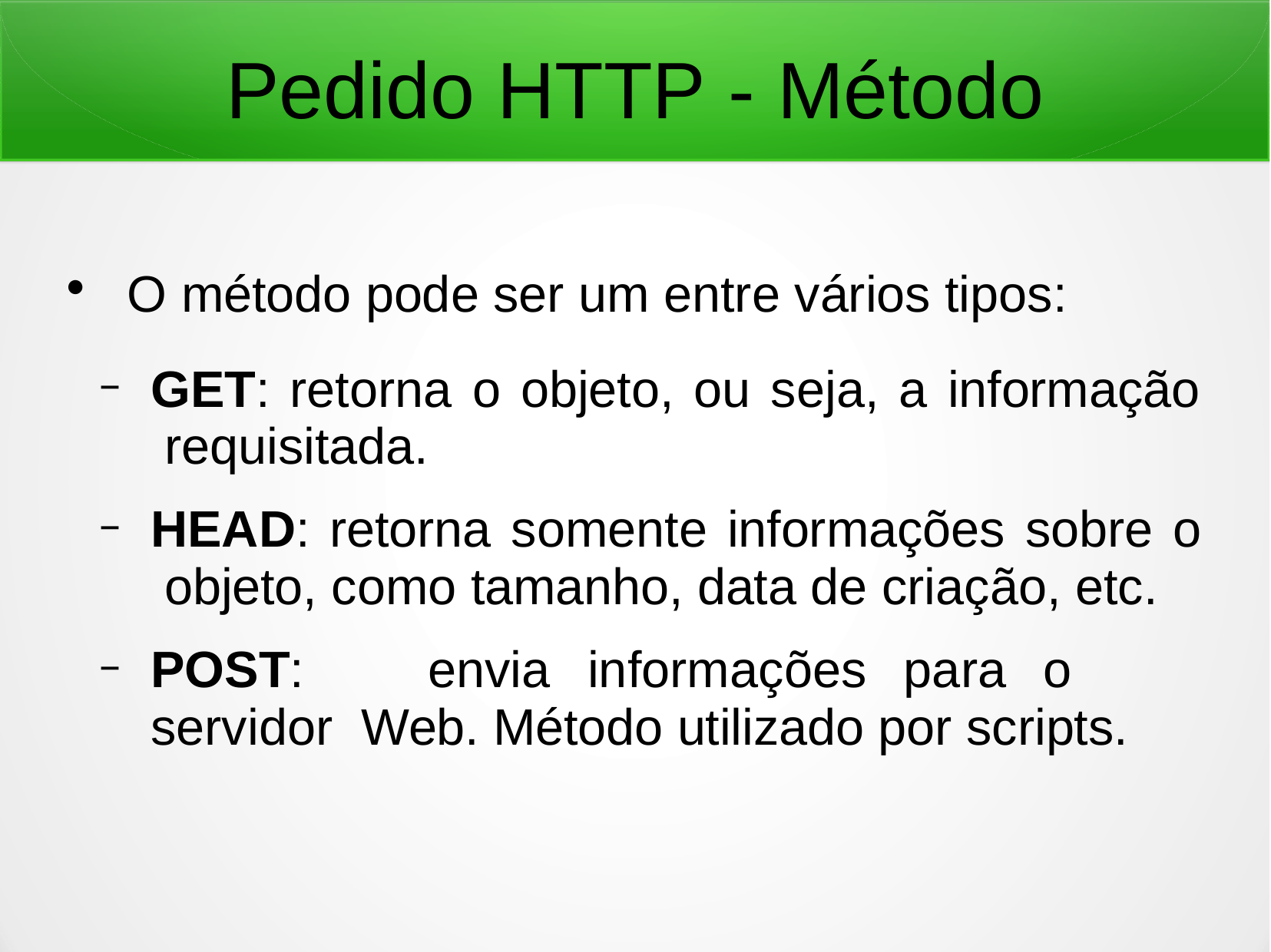

# Pedido HTTP - Método
O método pode ser um entre vários tipos:
GET: retorna o objeto, ou seja, a informação  requisitada.
HEAD: retorna somente informações sobre o  objeto, como tamanho, data de criação, etc.
POST:	envia	informações	para	o	servidor  Web. Método utilizado por scripts.
●
–
–
–